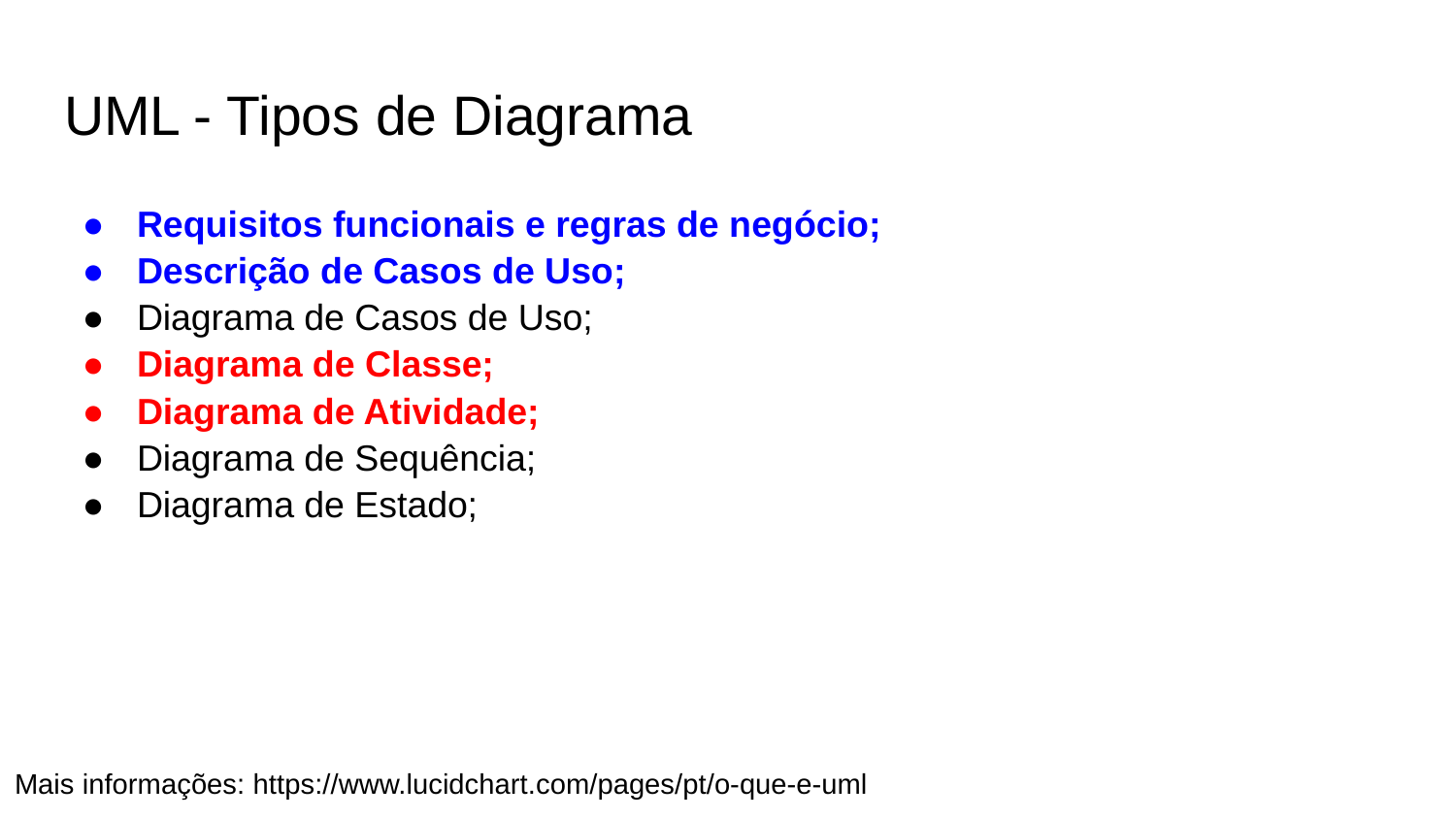

# UML - Tipos de Diagrama
Requisitos funcionais e regras de negócio;
Descrição de Casos de Uso;
Diagrama de Casos de Uso;
Diagrama de Classe;
Diagrama de Atividade;
Diagrama de Sequência;
Diagrama de Estado;
Mais informações: https://www.lucidchart.com/pages/pt/o-que-e-uml